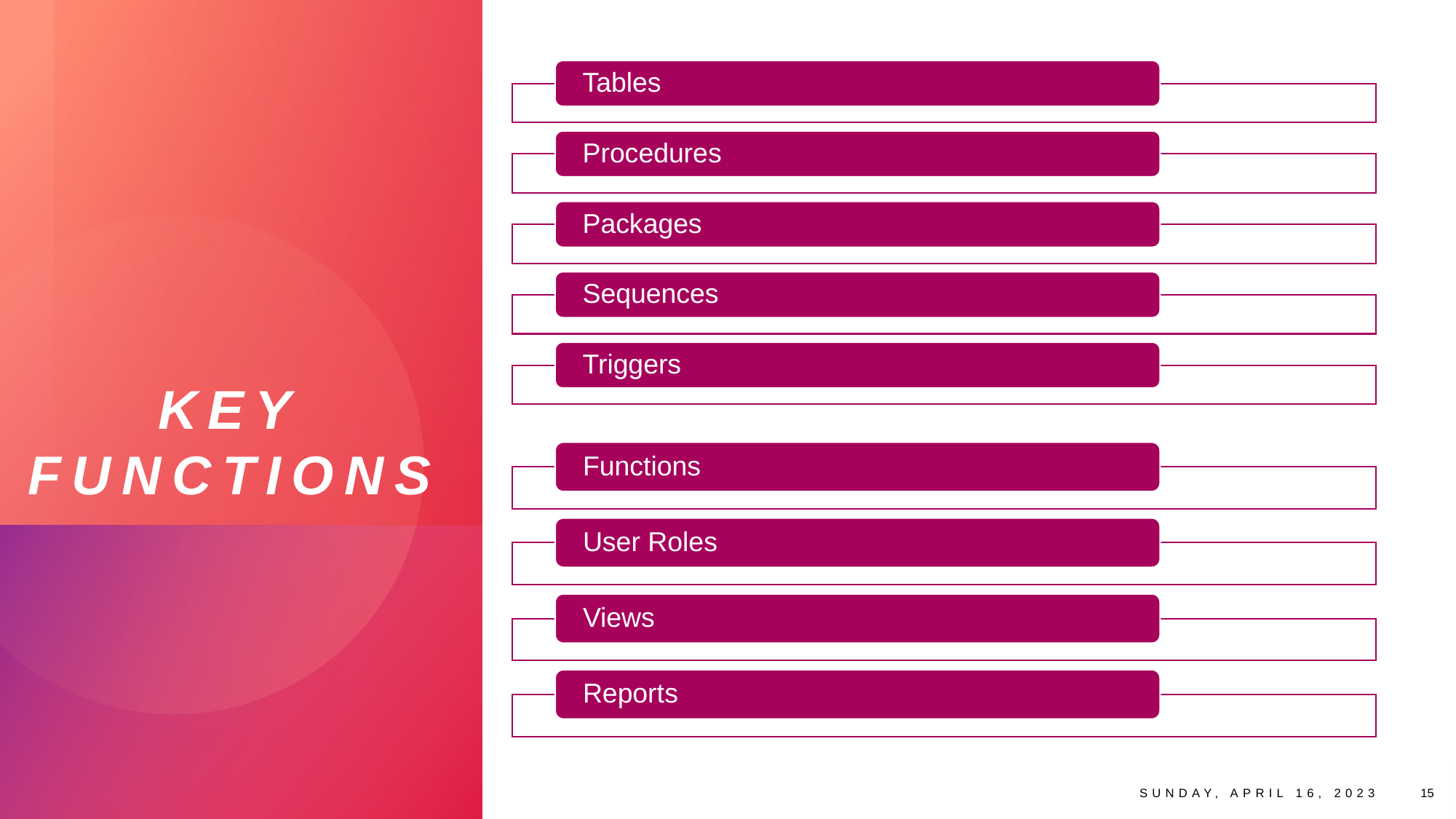

Tables

Procedures

Packages

Sequences

Triggers
# Key Functions

Functions

User Roles

Views
Reports
Sunday, April 16, 2023
15